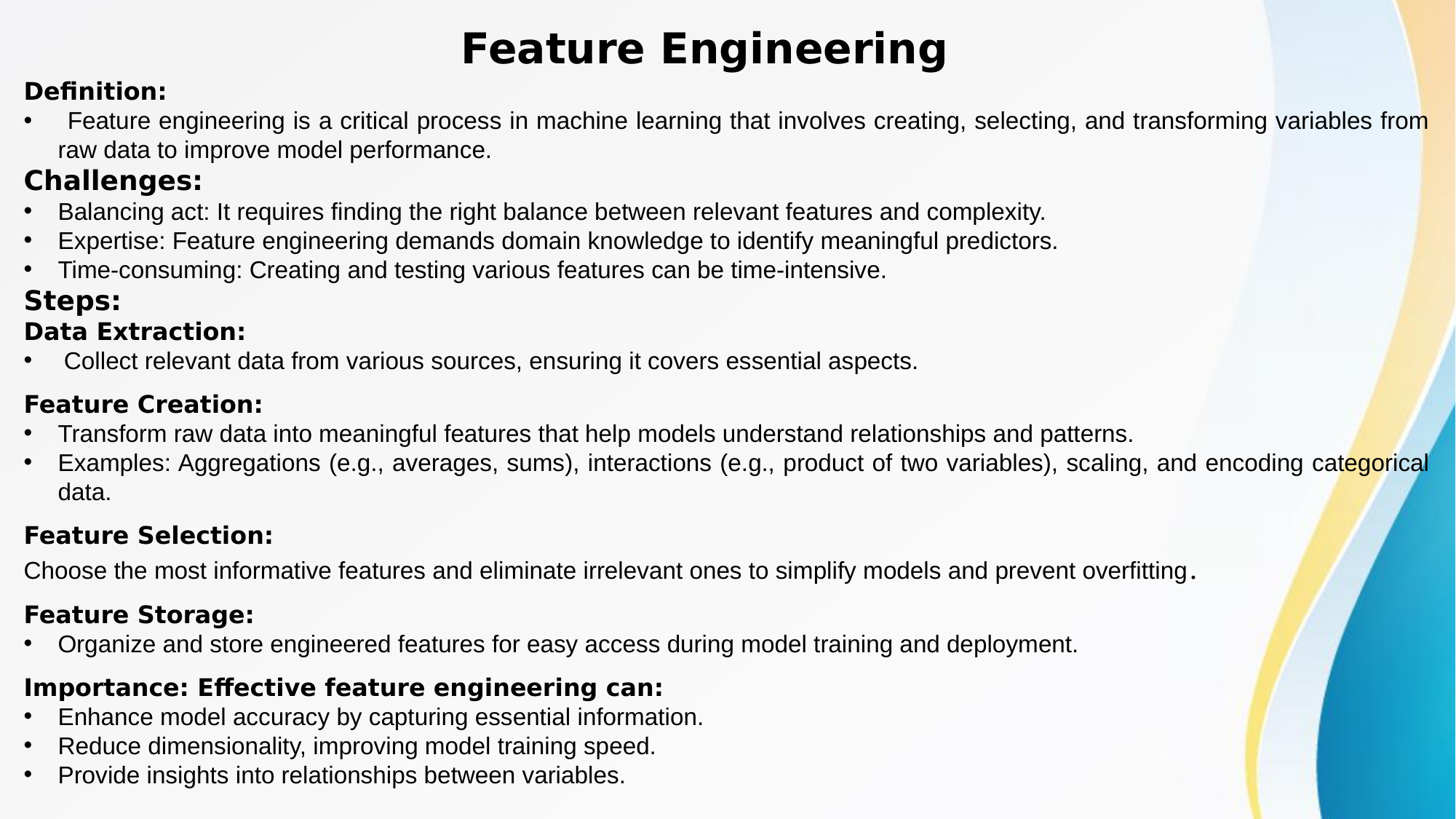

# Feature Engineering
Definition:
 Feature engineering is a critical process in machine learning that involves creating, selecting, and transforming variables from raw data to improve model performance.
Challenges:
Balancing act: It requires finding the right balance between relevant features and complexity.
Expertise: Feature engineering demands domain knowledge to identify meaningful predictors.
Time-consuming: Creating and testing various features can be time-intensive.
Steps:
Data Extraction:
 Collect relevant data from various sources, ensuring it covers essential aspects.

Feature Creation:
Transform raw data into meaningful features that help models understand relationships and patterns.
Examples: Aggregations (e.g., averages, sums), interactions (e.g., product of two variables), scaling, and encoding categorical data.

Feature Selection:
Choose the most informative features and eliminate irrelevant ones to simplify models and prevent overfitting.

Feature Storage:
Organize and store engineered features for easy access during model training and deployment.

Importance: Effective feature engineering can:
Enhance model accuracy by capturing essential information.
Reduce dimensionality, improving model training speed.
Provide insights into relationships between variables.